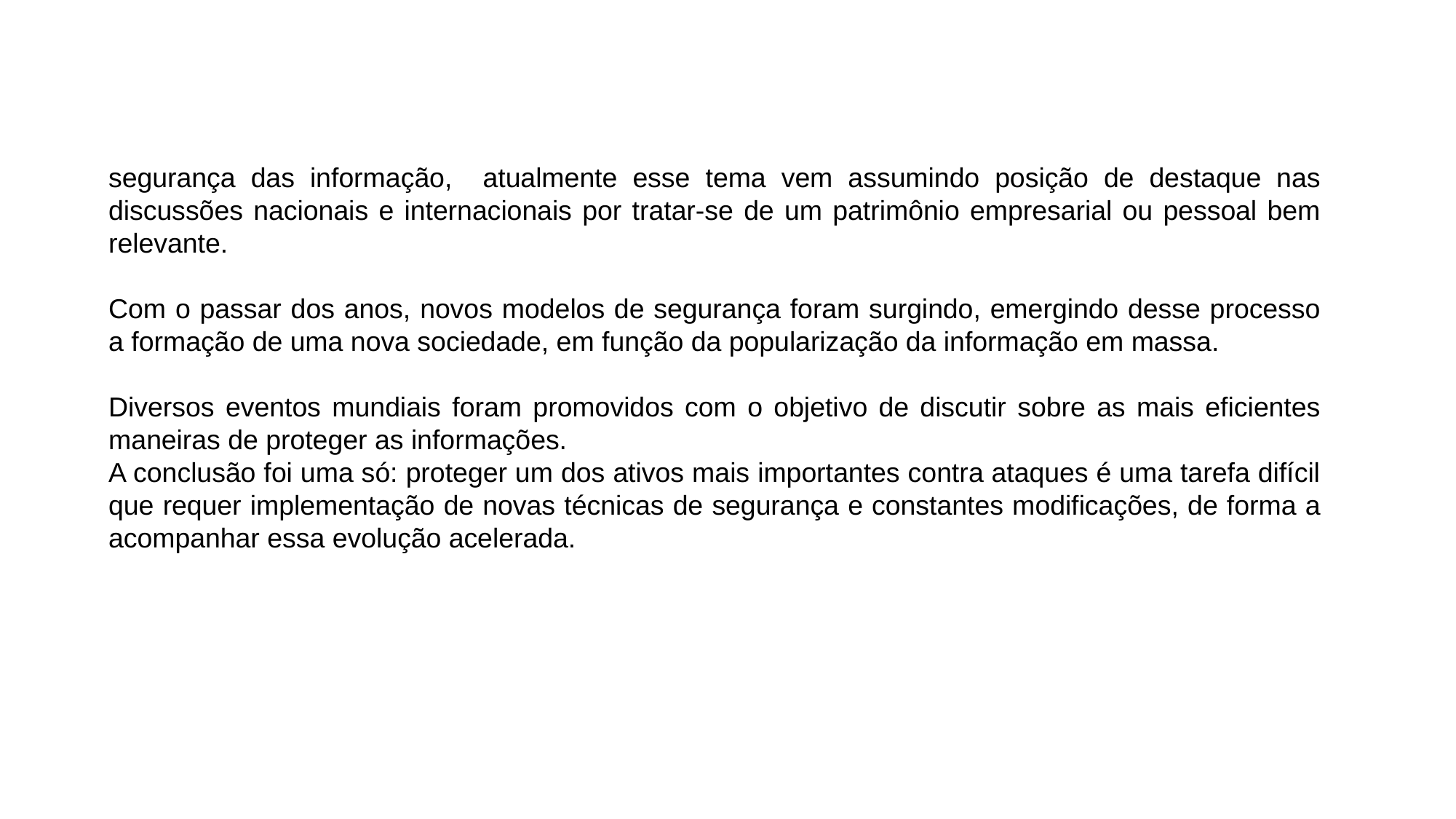

segurança das informação,  atualmente esse tema vem assumindo posição de destaque nas discussões nacionais e internacionais por tratar-se de um patrimônio empresarial ou pessoal bem relevante.

Com o passar dos anos, novos modelos de segurança foram surgindo, emergindo desse processo a formação de uma nova sociedade, em função da popularização da informação em massa.

Diversos eventos mundiais foram promovidos com o objetivo de discutir sobre as mais eficientes maneiras de proteger as informações.
A conclusão foi uma só: proteger um dos ativos mais importantes contra ataques é uma tarefa difícil que requer implementação de novas técnicas de segurança e constantes modificações, de forma a acompanhar essa evolução acelerada.